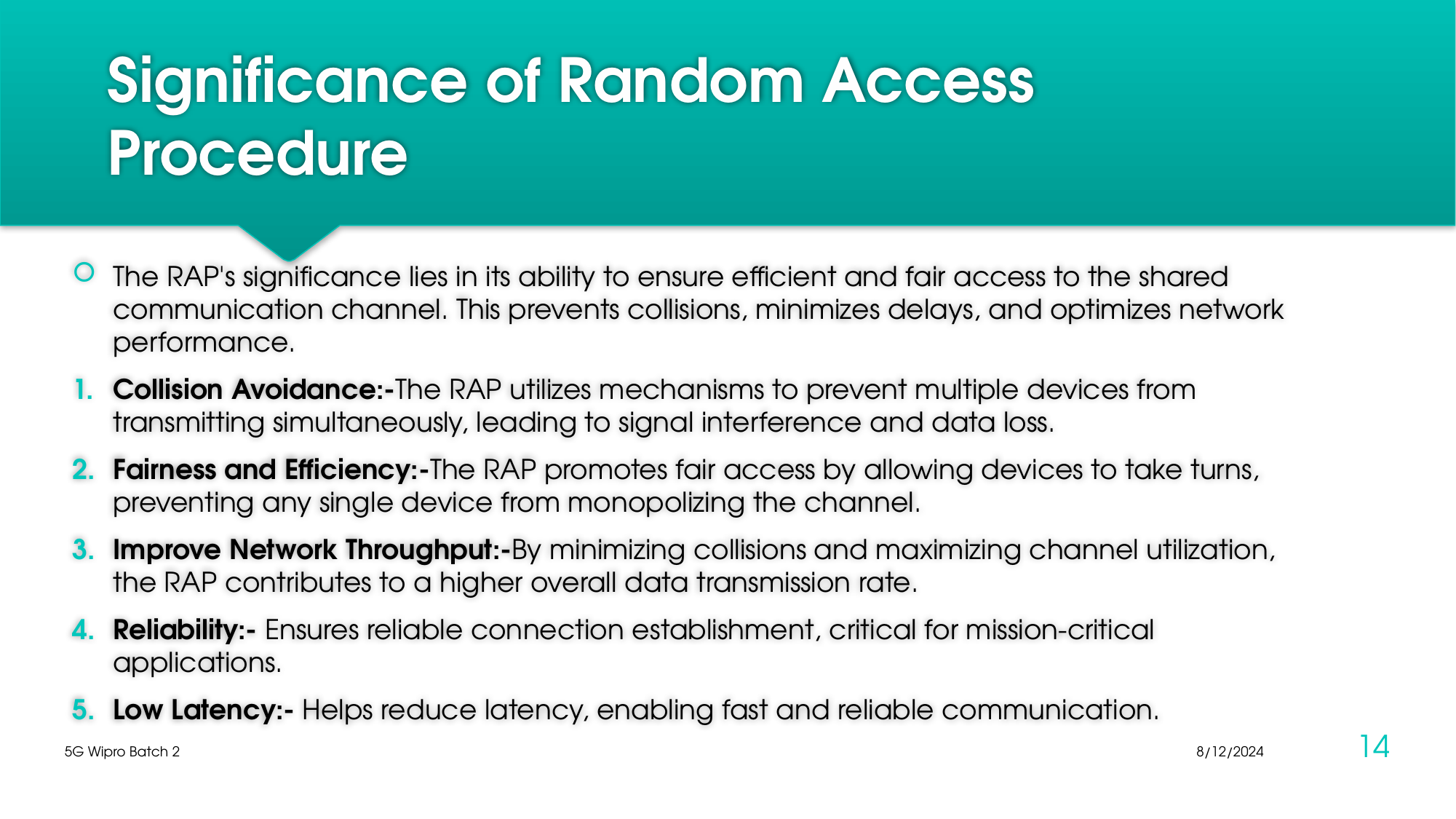

# Significance of Random Access Procedure
The RAP's significance lies in its ability to ensure efficient and fair access to the shared communication channel. This prevents collisions, minimizes delays, and optimizes network performance.
Collision Avoidance:-The RAP utilizes mechanisms to prevent multiple devices from transmitting simultaneously, leading to signal interference and data loss.
Fairness and Efficiency:-The RAP promotes fair access by allowing devices to take turns, preventing any single device from monopolizing the channel.
Improve Network Throughput:-By minimizing collisions and maximizing channel utilization, the RAP contributes to a higher overall data transmission rate.
Reliability:- Ensures reliable connection establishment, critical for mission-critical applications.
Low Latency:- Helps reduce latency, enabling fast and reliable communication.

14
5G Wipro Batch 2
8/12/2024